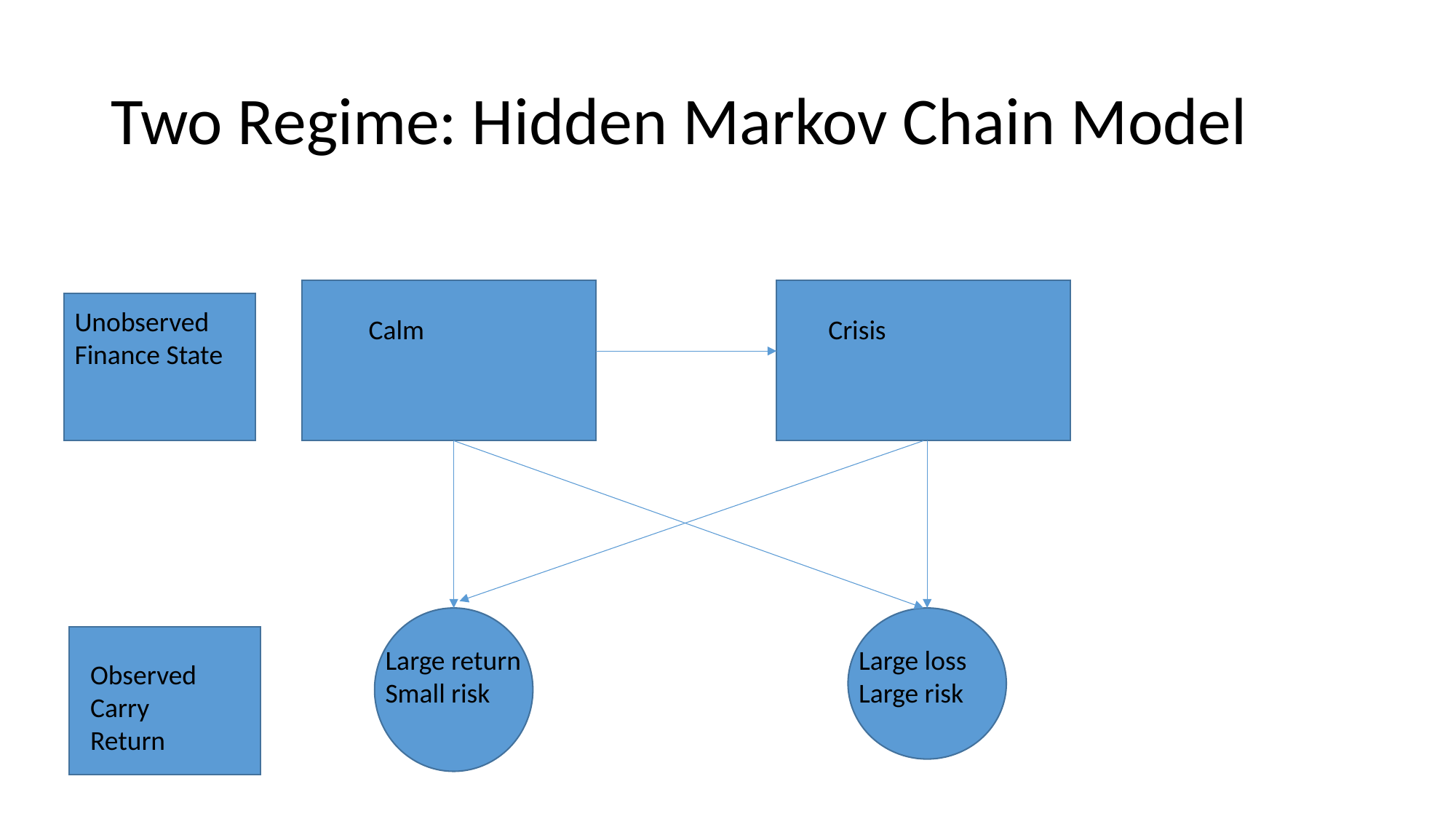

# Two Regime: Hidden Markov Chain Model

Unobserved Finance State
Calm
Crisis

Large return
Small risk
Large loss Large risk
Observed Carry Return